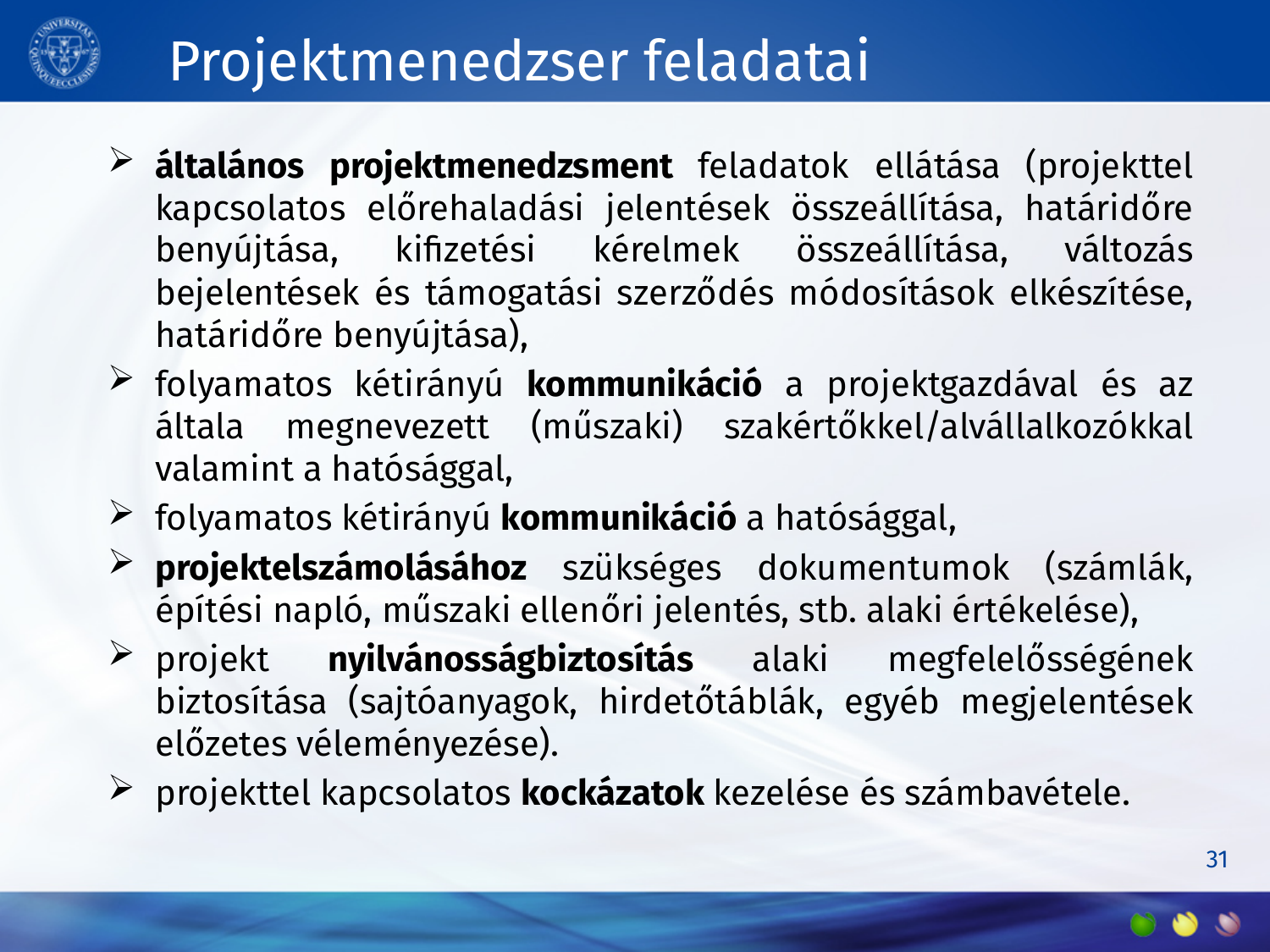

# Projektmenedzser feladatai
általános projektmenedzsment feladatok ellátása (projekttel kapcsolatos előrehaladási jelentések összeállítása, határidőre benyújtása, kifizetési kérelmek összeállítása, változás bejelentések és támogatási szerződés módosítások elkészítése, határidőre benyújtása),
folyamatos kétirányú kommunikáció a projektgazdával és az általa megnevezett (műszaki) szakértőkkel/alvállalkozókkal valamint a hatósággal,
folyamatos kétirányú kommunikáció a hatósággal,
projektelszámolásához szükséges dokumentumok (számlák, építési napló, műszaki ellenőri jelentés, stb. alaki értékelése),
projekt nyilvánosságbiztosítás alaki megfelelősségének biztosítása (sajtóanyagok, hirdetőtáblák, egyéb megjelentések előzetes véleményezése).
projekttel kapcsolatos kockázatok kezelése és számbavétele.
31